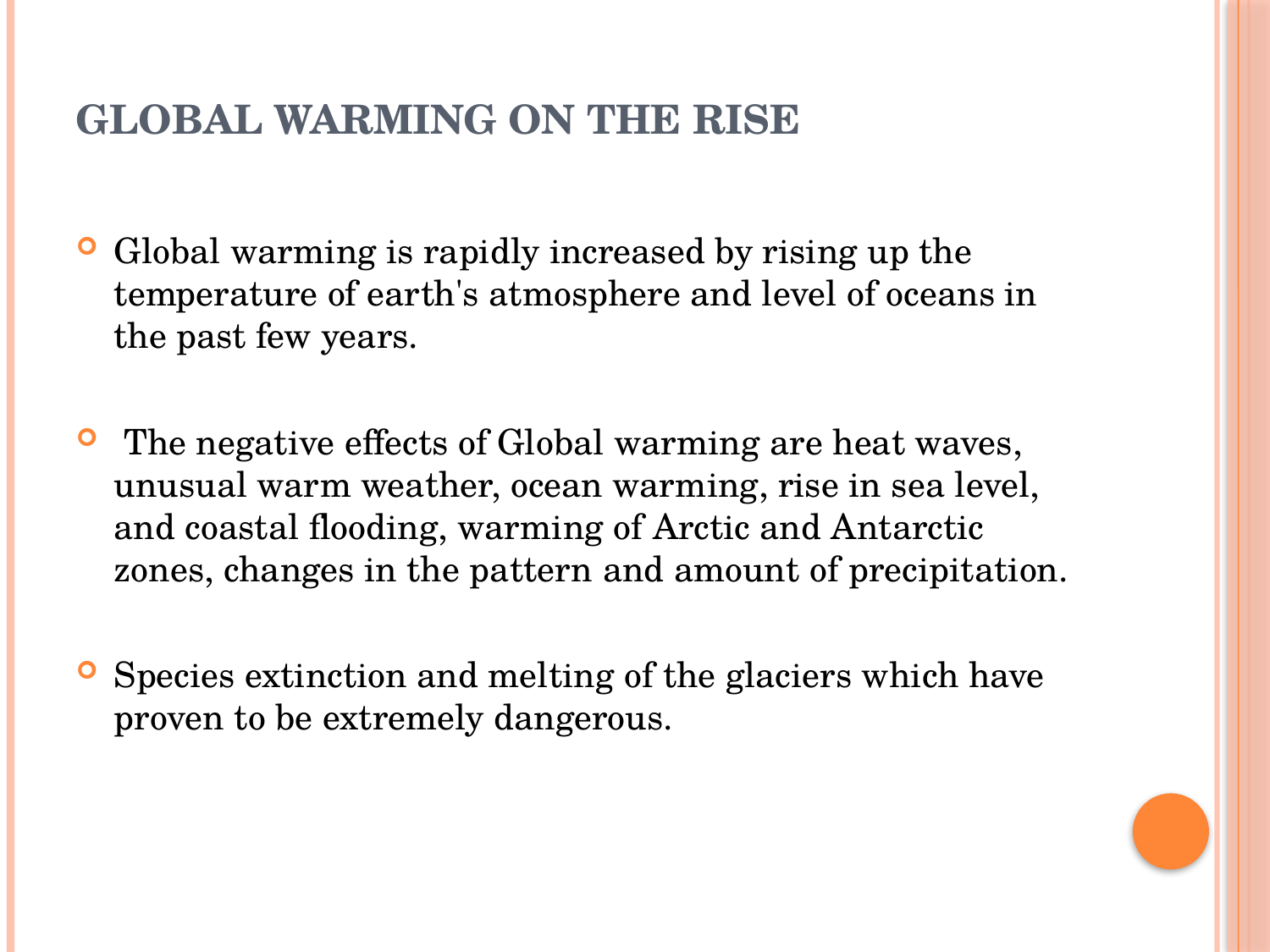

# Global Warming On The Rise
Global warming is rapidly increased by rising up the temperature of earth's atmosphere and level of oceans in the past few years.

 The negative effects of Global warming are heat waves, unusual warm weather, ocean warming, rise in sea level, and coastal flooding, warming of Arctic and Antarctic zones, changes in the pattern and amount of precipitation.

Species extinction and melting of the glaciers which have proven to be extremely dangerous.